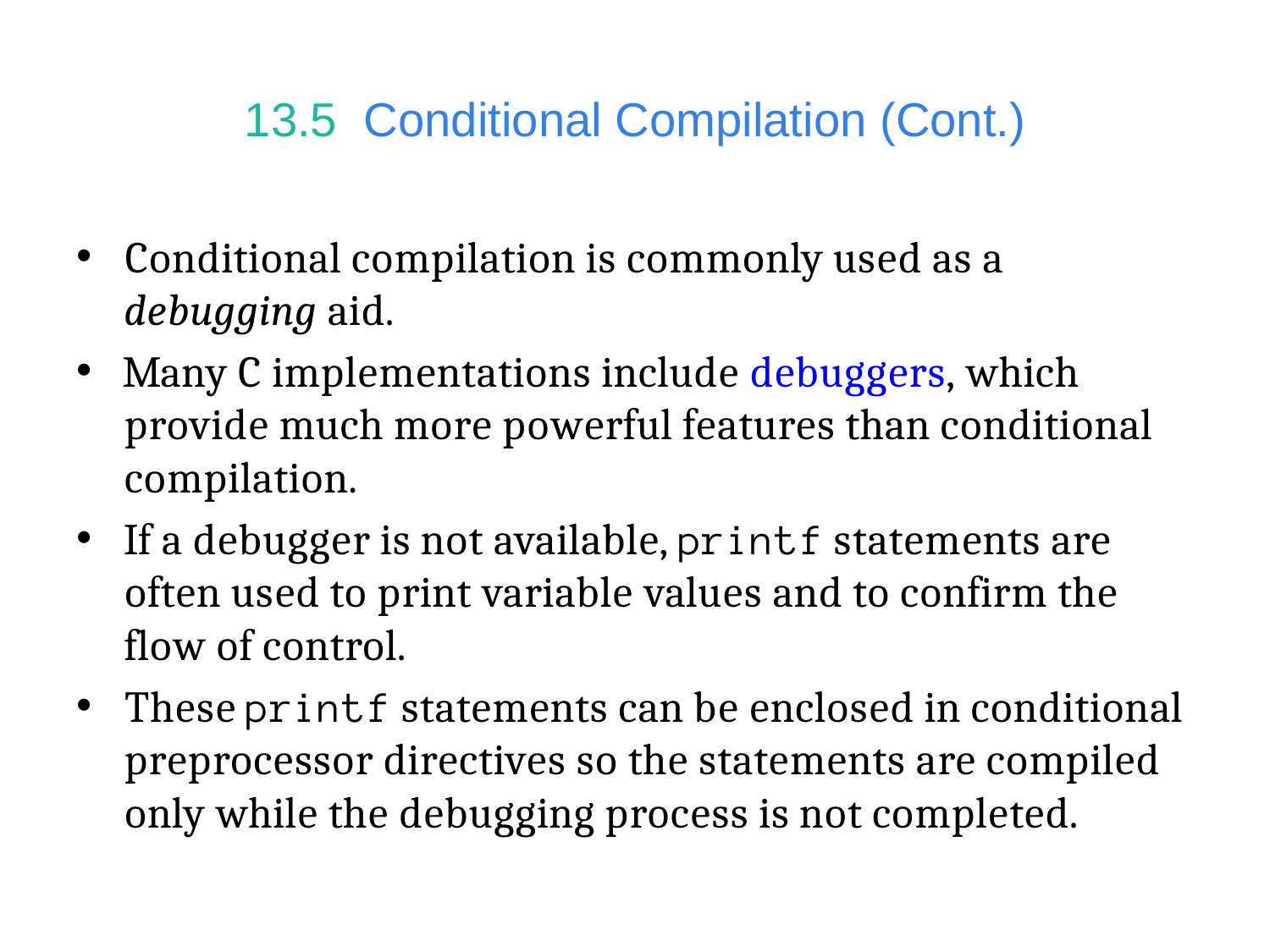

# 13.5  Conditional Compilation (Cont.)
Conditional compilation is commonly used as a debugging aid.
Many C implementations include debuggers, which provide much more powerful features than conditional compilation.
If a debugger is not available, printf statements are often used to print variable values and to confirm the flow of control.
These printf statements can be enclosed in conditional preprocessor directives so the statements are compiled only while the debugging process is not completed.